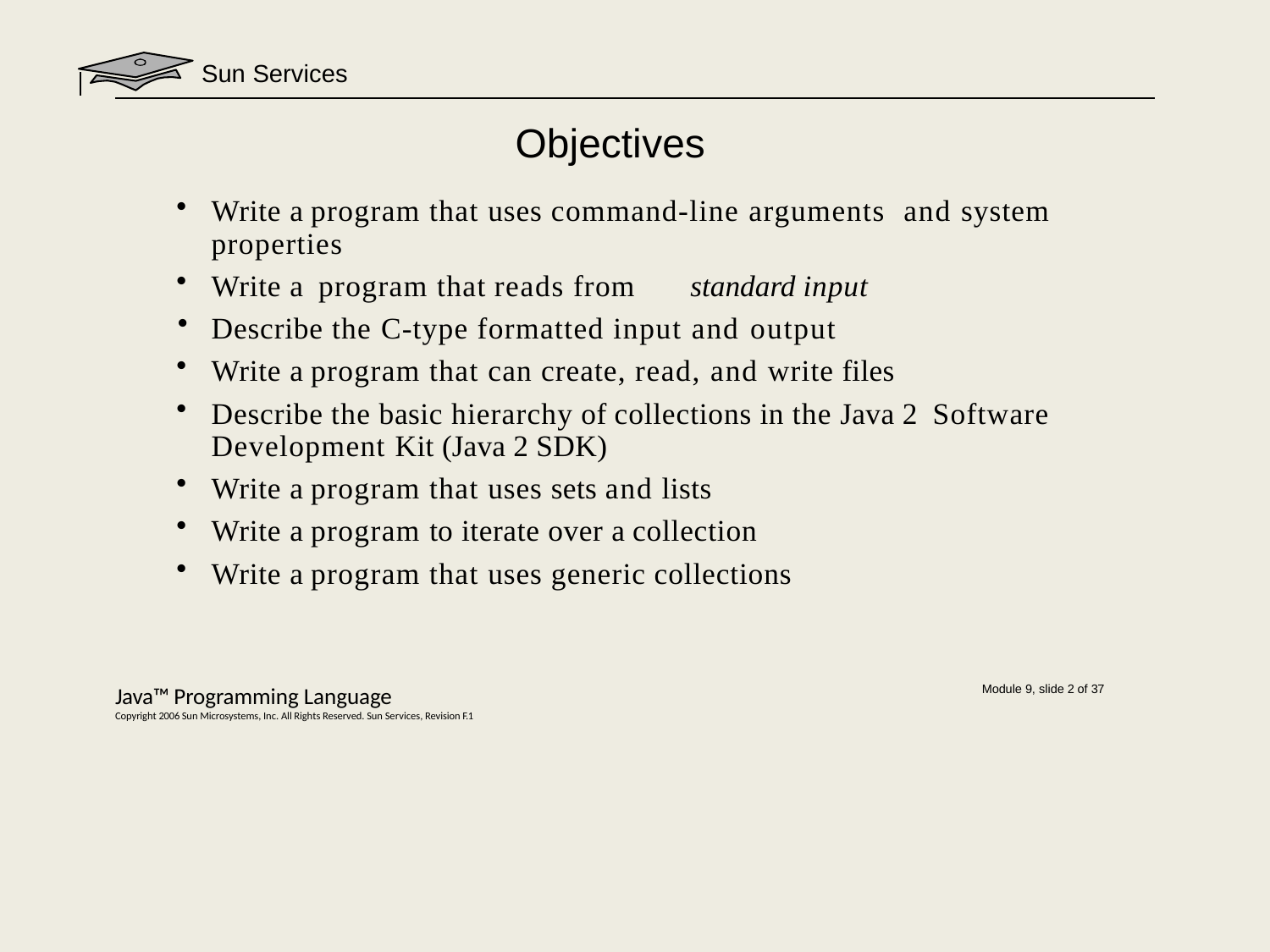

Sun Services

# Objectives
Write a program that uses command-line arguments  and system properties
Write a  program that reads from	standard input
Describe the C-type formatted input and output
Write a program that can create, read, and write files
Describe the basic hierarchy of collections in the Java 2  Software Development Kit (Java 2 SDK)
Write a program that uses sets and lists
Write a program to iterate over a collection
Write a program that uses generic collections
Java™ Programming Language
Copyright 2006 Sun Microsystems, Inc. All Rights Reserved. Sun Services, Revision F.1
Module 9, slide 2 of 37